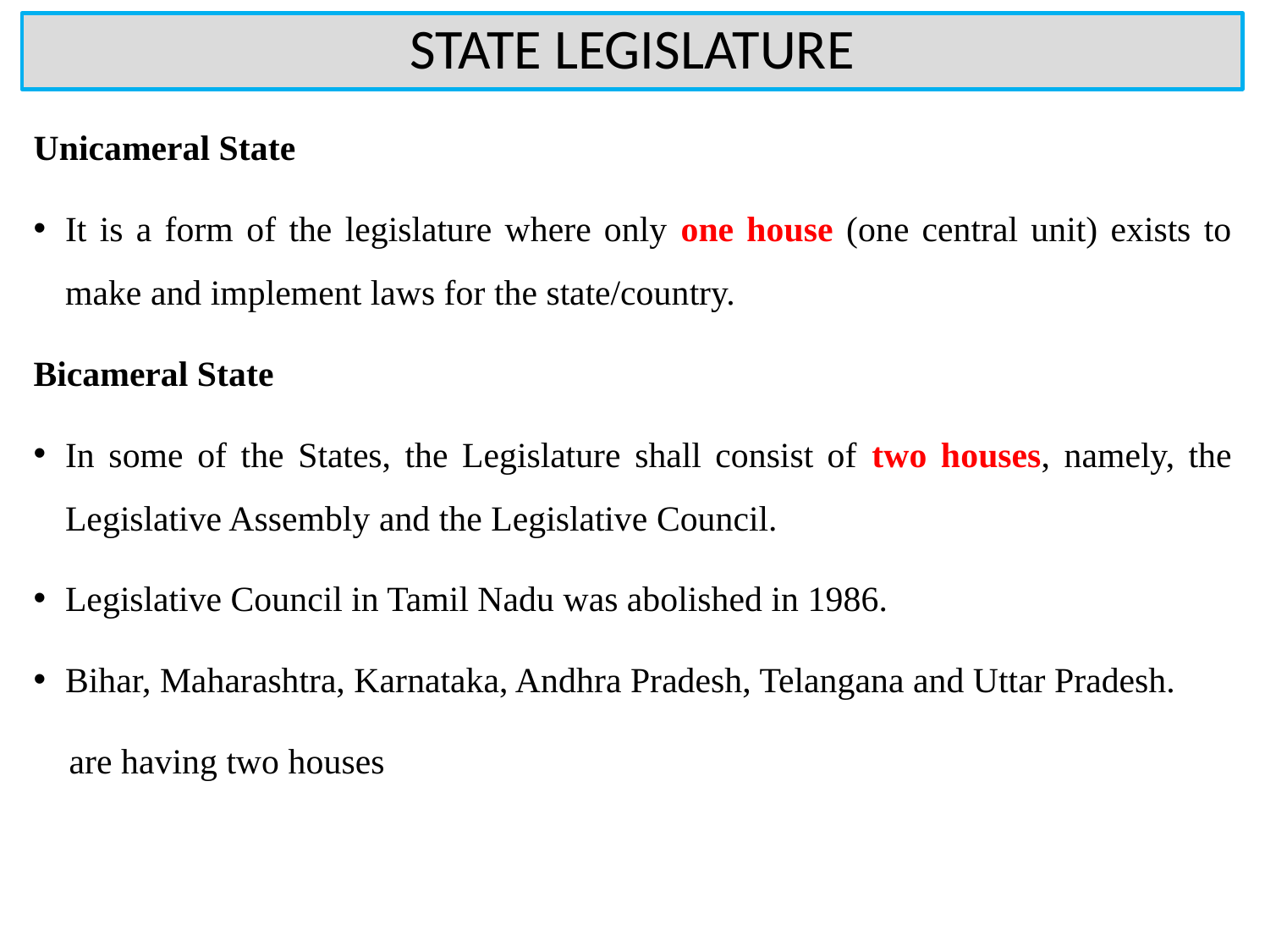

# STATE LEGISLATURE
Unicameral State
It is a form of the legislature where only one house (one central unit) exists to make and implement laws for the state/country.
Bicameral State
In some of the States, the Legislature shall consist of two houses, namely, the Legislative Assembly and the Legislative Council.
Legislative Council in Tamil Nadu was abolished in 1986.
Bihar, Maharashtra, Karnataka, Andhra Pradesh, Telangana and Uttar Pradesh.
    are having two houses